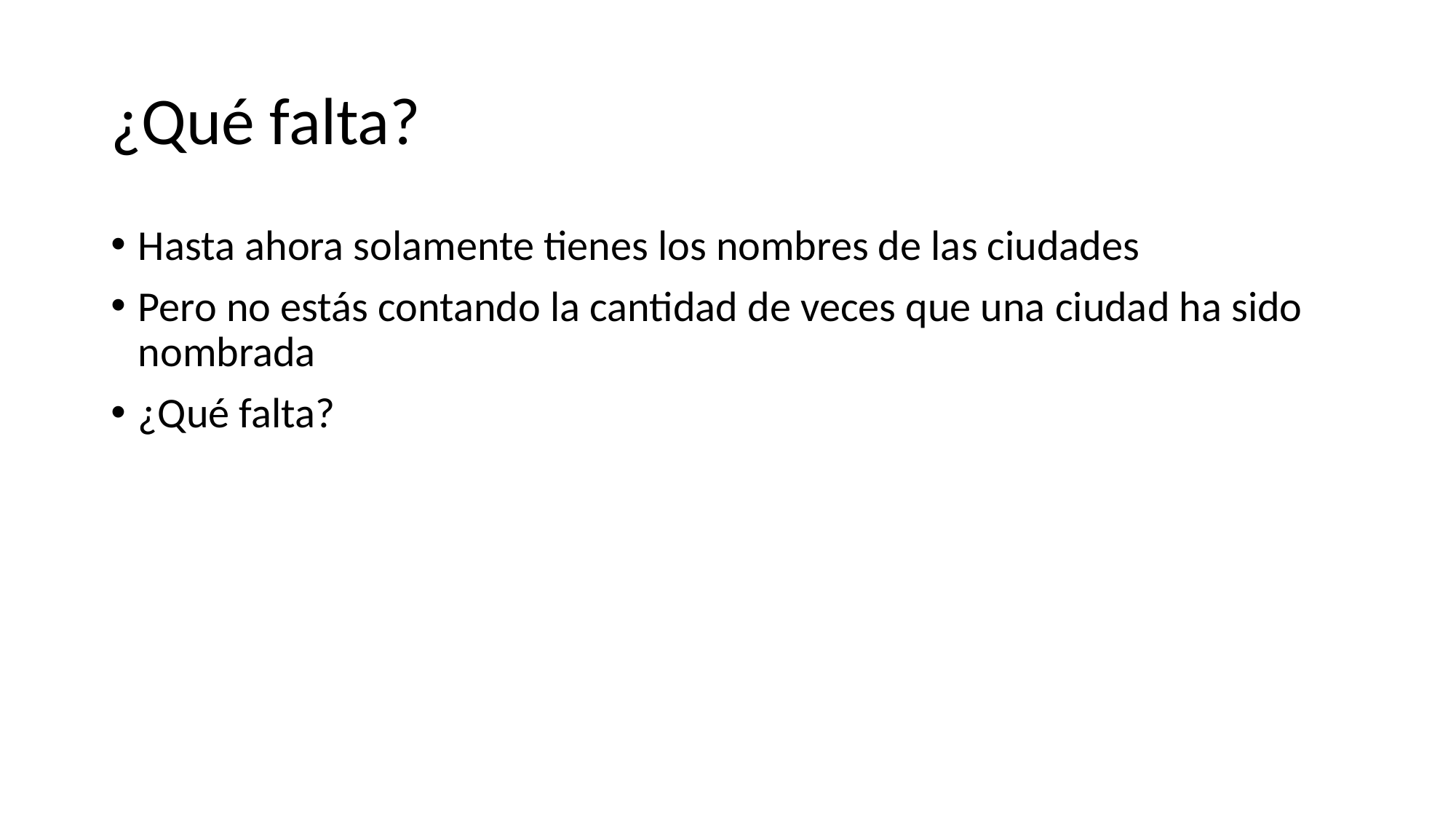

# ¿Qué falta?
Hasta ahora solamente tienes los nombres de las ciudades
Pero no estás contando la cantidad de veces que una ciudad ha sido nombrada
¿Qué falta?